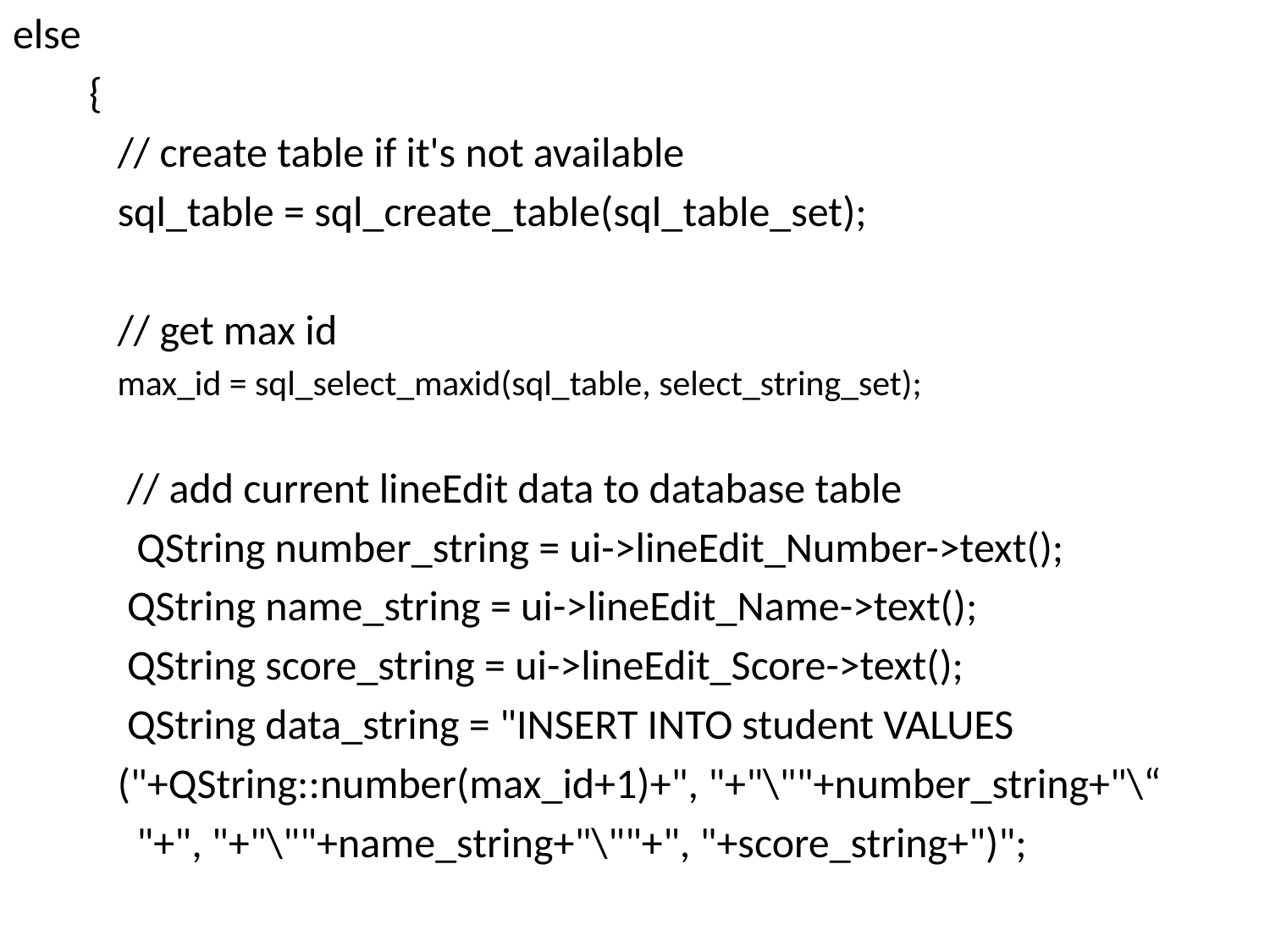

else
        {
           // create table if it's not available
           sql_table = sql_create_table(sql_table_set);

           // get max id
             max_id = sql_select_maxid(sql_table, select_string_set);

            // add current lineEdit data to database table
             QString number_string = ui->lineEdit_Number->text();
            QString name_string = ui->lineEdit_Name->text();
            QString score_string = ui->lineEdit_Score->text();
            QString data_string = "INSERT INTO student VALUES
           ("+QString::number(max_id+1)+", "+"\""+number_string+"\“
             "+", "+"\""+name_string+"\""+", "+score_string+")";